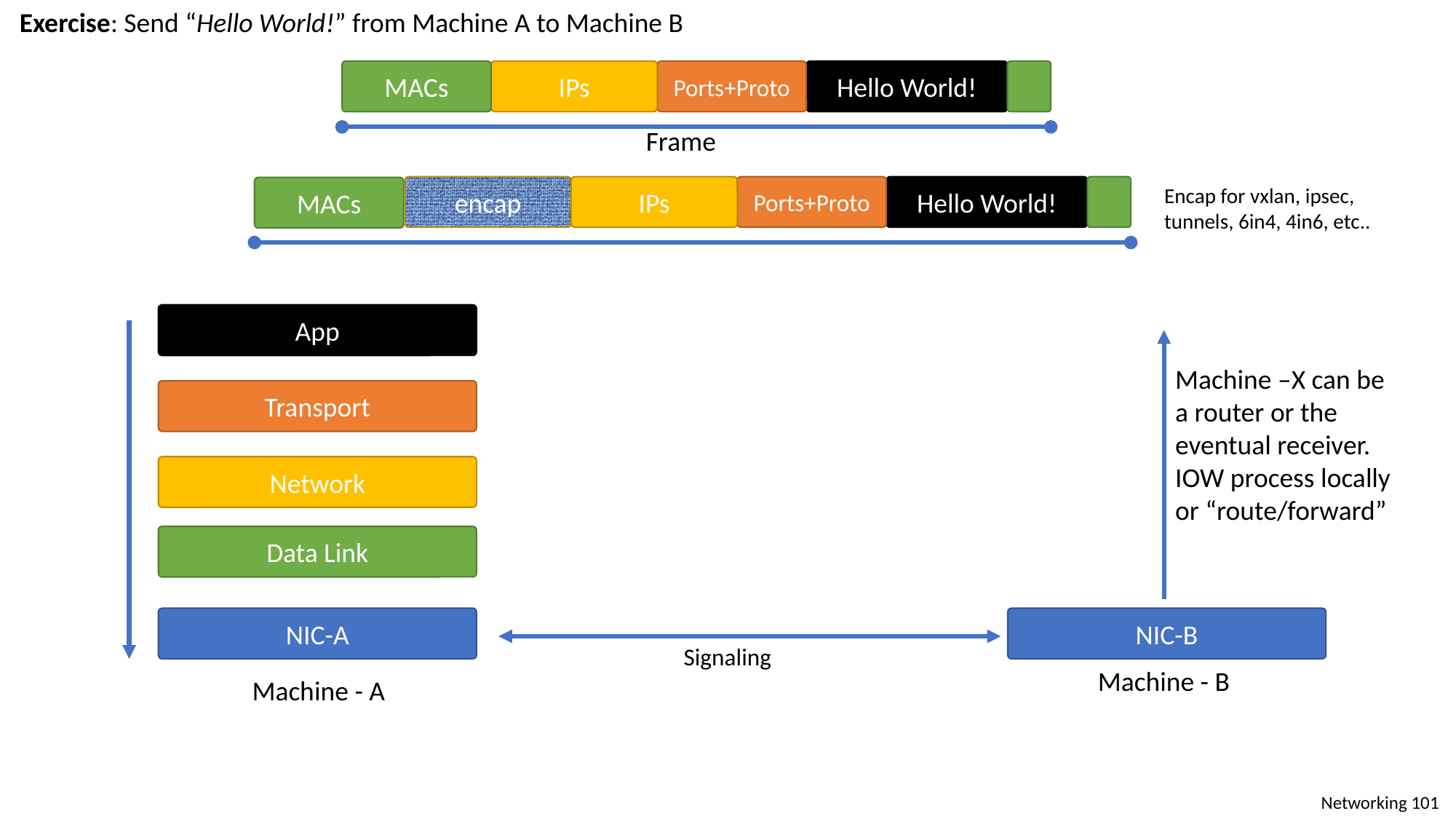

Exercise: Send “Hello World!” from Machine A to Machine B
MACs
IPs
Ports+Proto
Hello World!

Frame
encap
IPs
Ports+Proto
Hello World!

Encap for vxlan, ipsec, tunnels, 6in4, 4in6, etc..
MACs
App
Machine –X can be
a router or the eventual receiver. IOW process locally or “route/forward”
Transport
Network
Data Link
NIC-A
NIC-B
Signaling
Machine - B
Machine - A
Networking 101